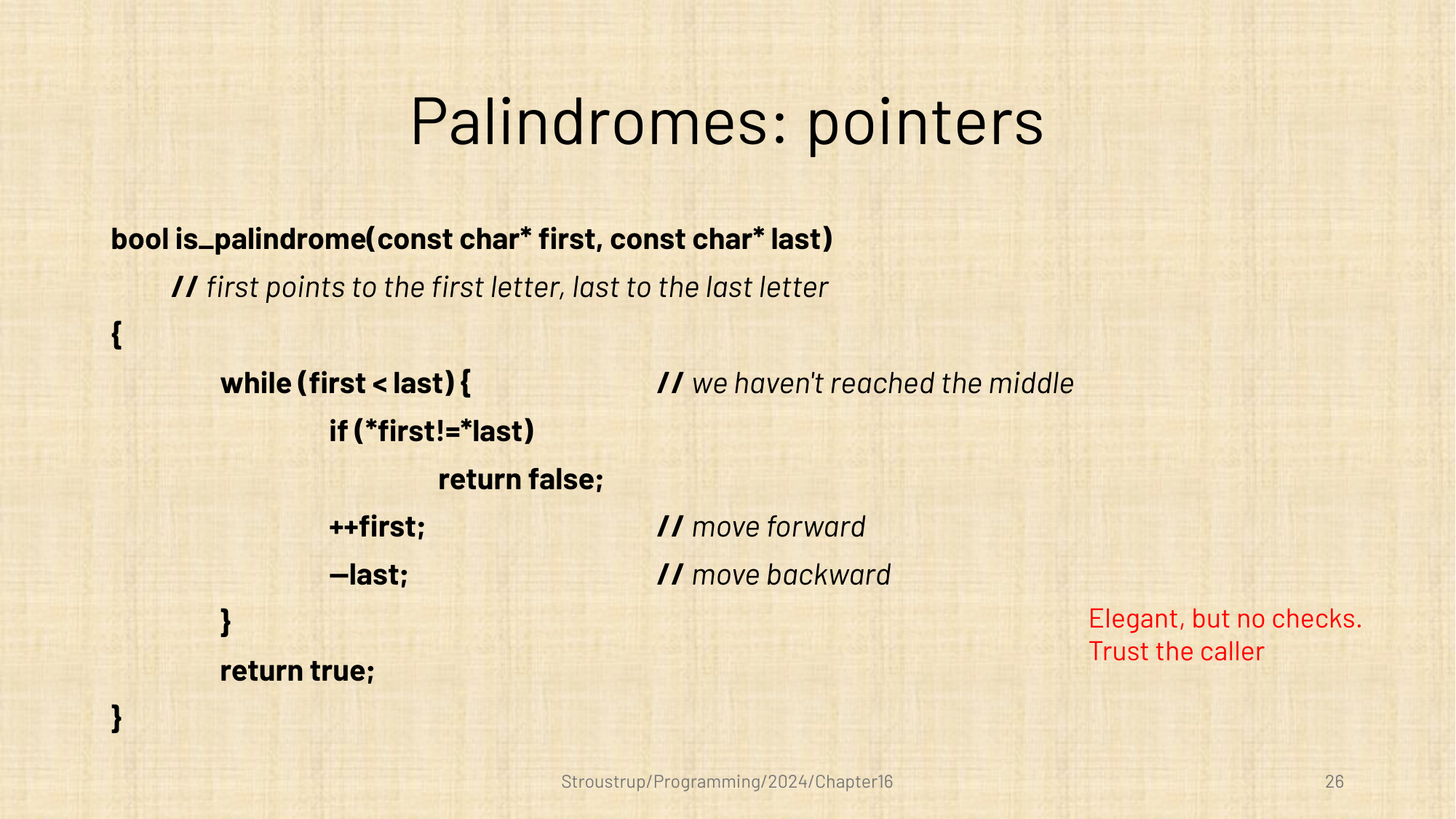

# Palindromes: pointers
bool is_palindrome(const char* first, const char* last)
          // first points to the first letter, last to the last letter
{
	while (first < last) {		// we haven't reached the middle
		if (*first!=*last)
			return false;
		++first;			// move forward
		--last;			// move backward
	}
	return true;
}

Elegant, but no checks.
Trust the caller
Stroustrup/Programming/2024/Chapter16
26